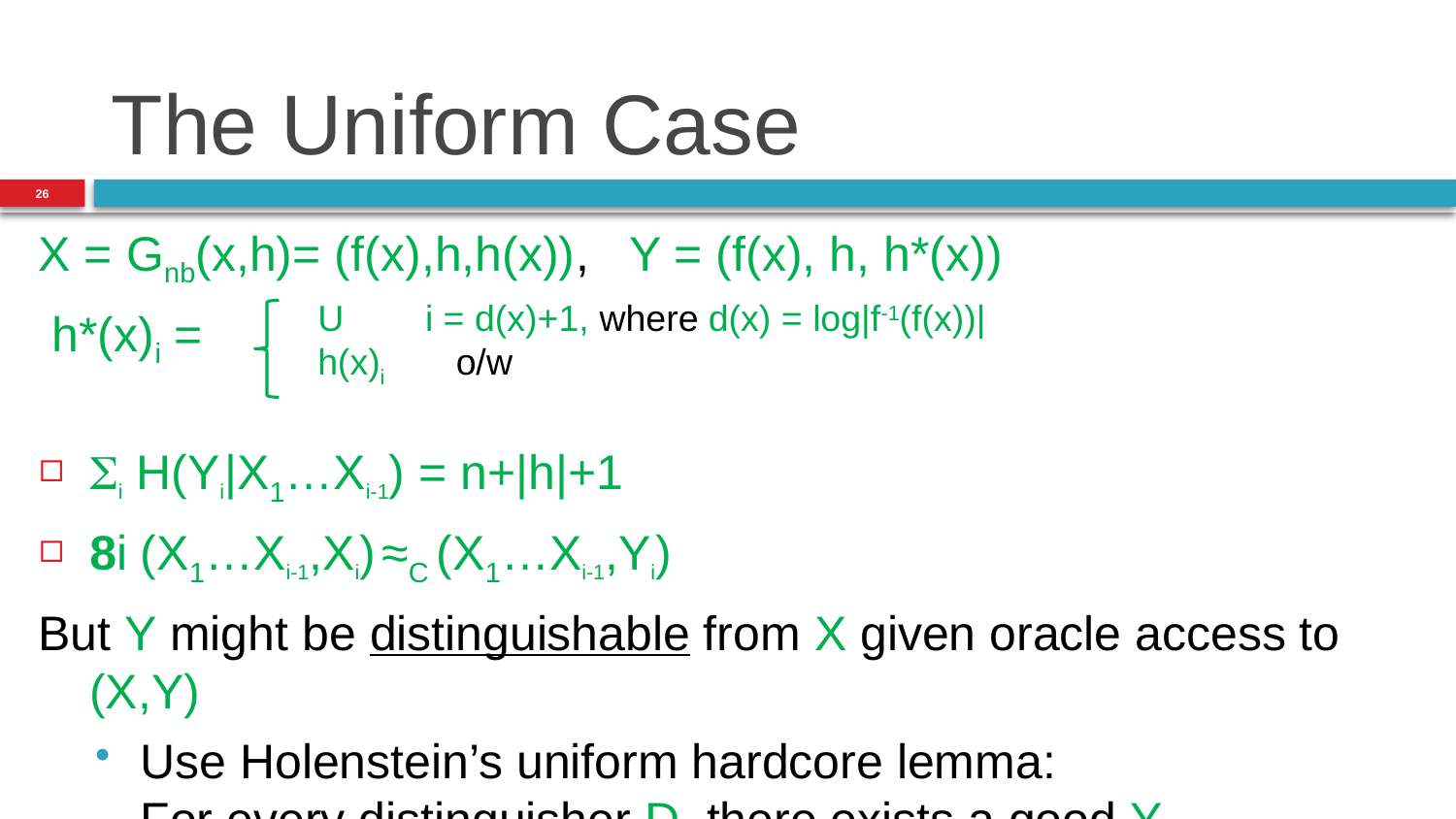

# The Uniform Case
26
X = Gnb(x,h)= (f(x),h,h(x)),   Y = (f(x), h, h*(x))
 h*(x)i =

Σi H(Yi|X1…Xi-1) = n+|h|+1
8i (X1…Xi-1,Xi) ≈C (X1…Xi-1,Yi)
But Y might be distinguishable from X given oracle access to (X,Y)
Use Holenstein’s uniform hardcore lemma:
For every distinguisher D, there exists a good YD
U        i = d(x)+1, where d(x) = log|f-1(f(x))|
h(x)i       o/w